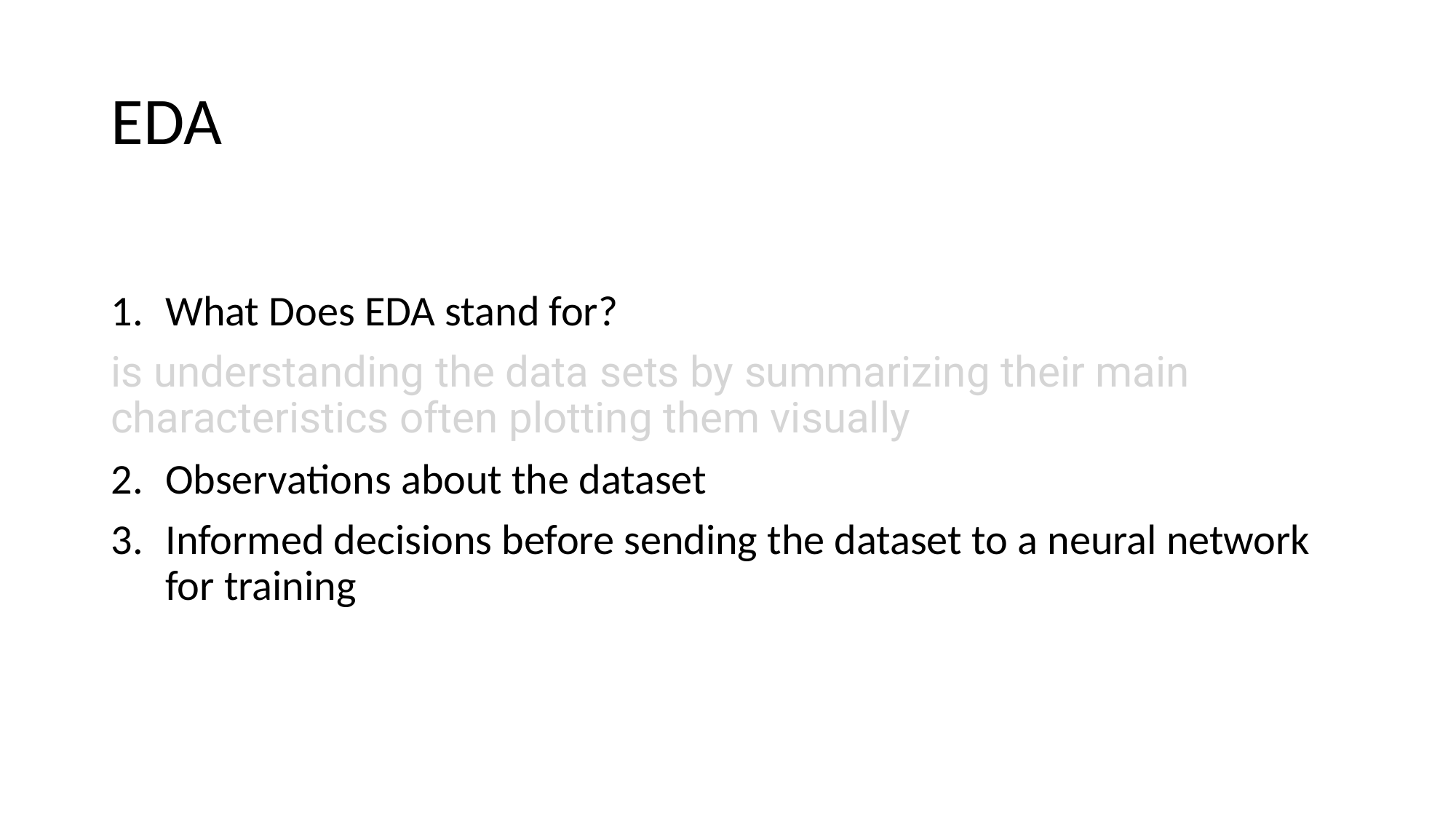

# EDA

What Does EDA stand for?
is understanding the data sets by summarizing their main characteristics often plotting them visually
Observations about the dataset
Informed decisions before sending the dataset to a neural network for training